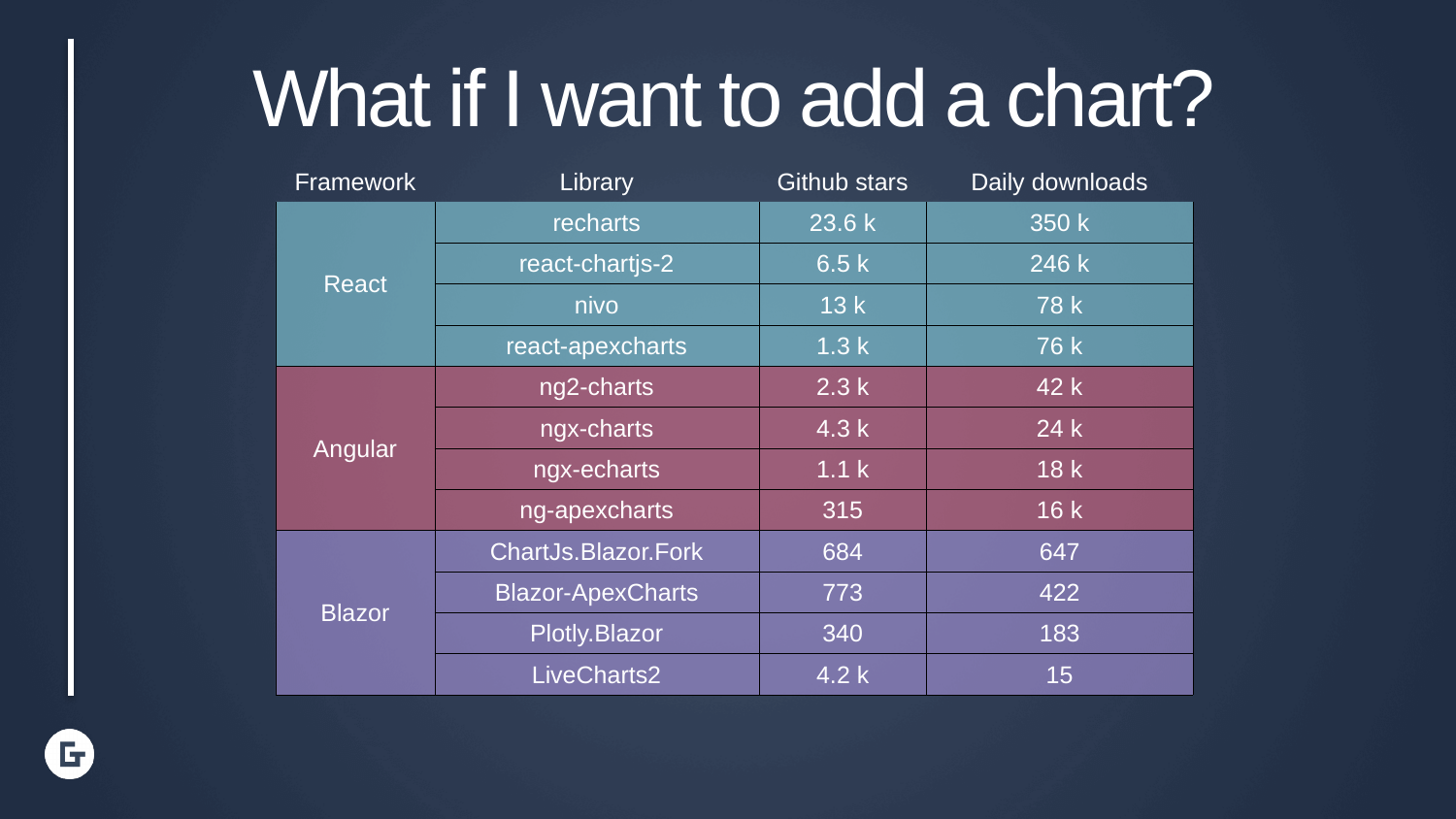

What if I want to add a chart?
| Framework | Library | Github stars | Daily downloads |
| --- | --- | --- | --- |
| React | recharts | 23.6 k | 350 k |
|  | react-chartjs-2 | 6.5 k | 246 k |
|  | nivo | 13 k | 78 k |
|  | react-apexcharts | 1.3 k | 76 k |
| Angular | ng2-charts | 2.3 k | 42 k |
|  | ngx-charts | 4.3 k | 24 k |
|  | ngx-echarts | 1.1 k | 18 k |
|  | ng-apexcharts | 315 | 16 k |
| Blazor | ChartJs.Blazor.Fork | 684 | 647 |
|  | Blazor-ApexCharts | 773 | 422 |
|  | Plotly.Blazor | 340 | 183 |
|  | LiveCharts2 | 4.2 k | 15 |